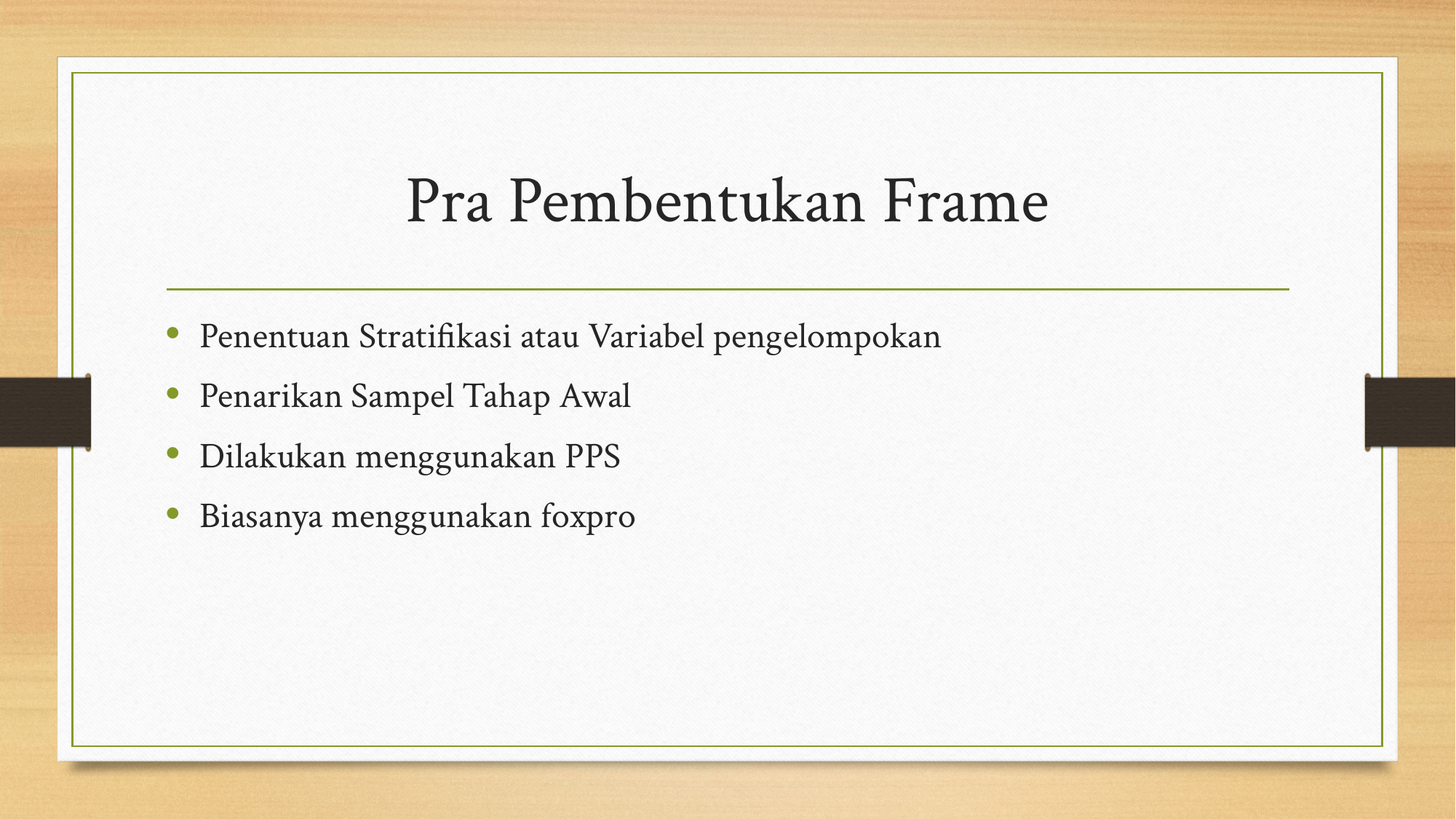

# Pra Pembentukan Frame
Penentuan Stratifikasi atau Variabel pengelompokan
Penarikan Sampel Tahap Awal
Dilakukan menggunakan PPS
Biasanya menggunakan foxpro